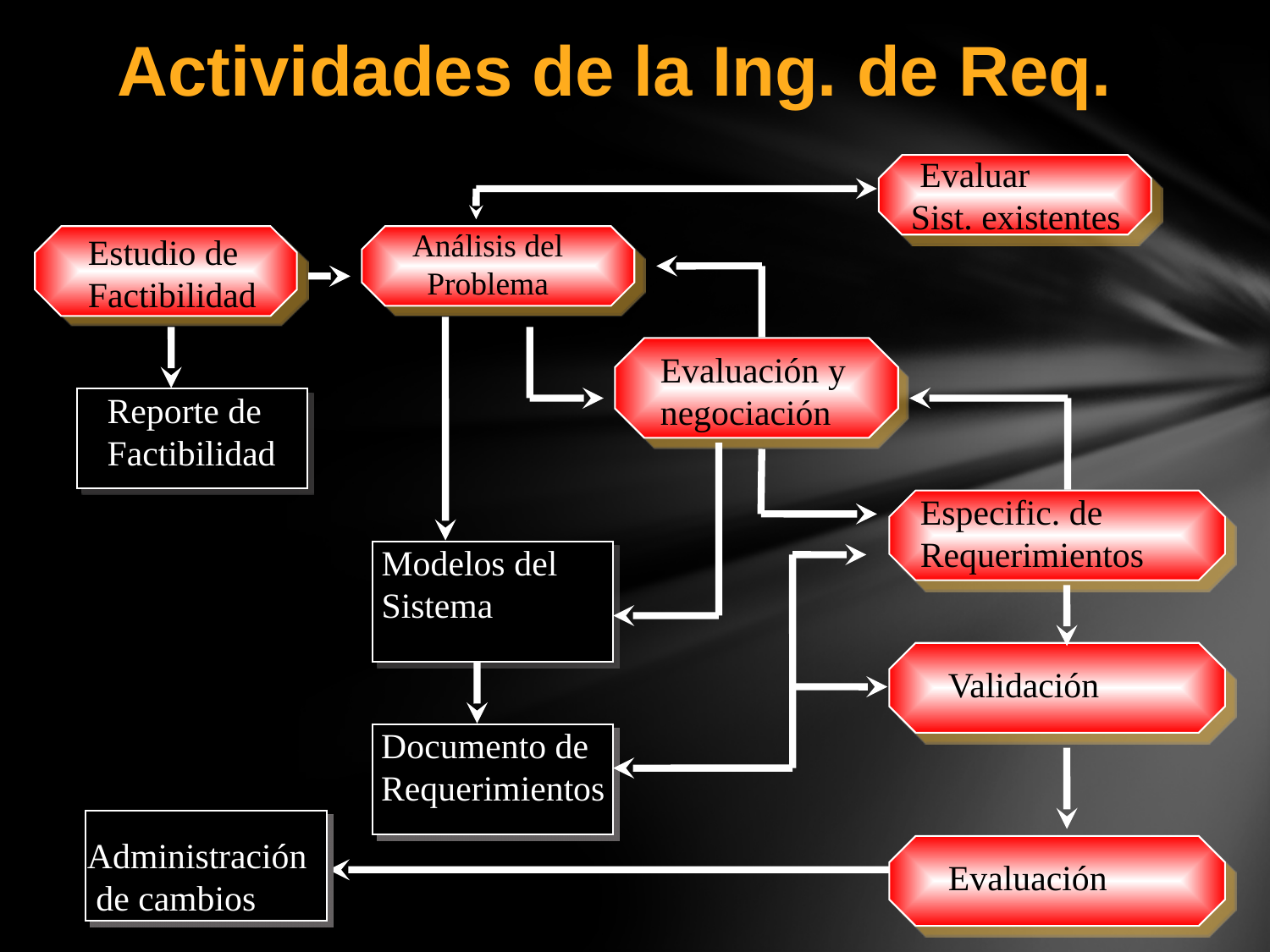

Actividades de la Ing. de Req.
 Evaluar
Sist. existentes

Análisis del
Problema
Estudio de
Factibilidad

Evaluación y
negociación
Reporte de
Factibilidad

Especific. de Requerimientos

Modelos del
Sistema

Validación

Documento de
Requerimientos

Administración
 de cambios

Evaluación